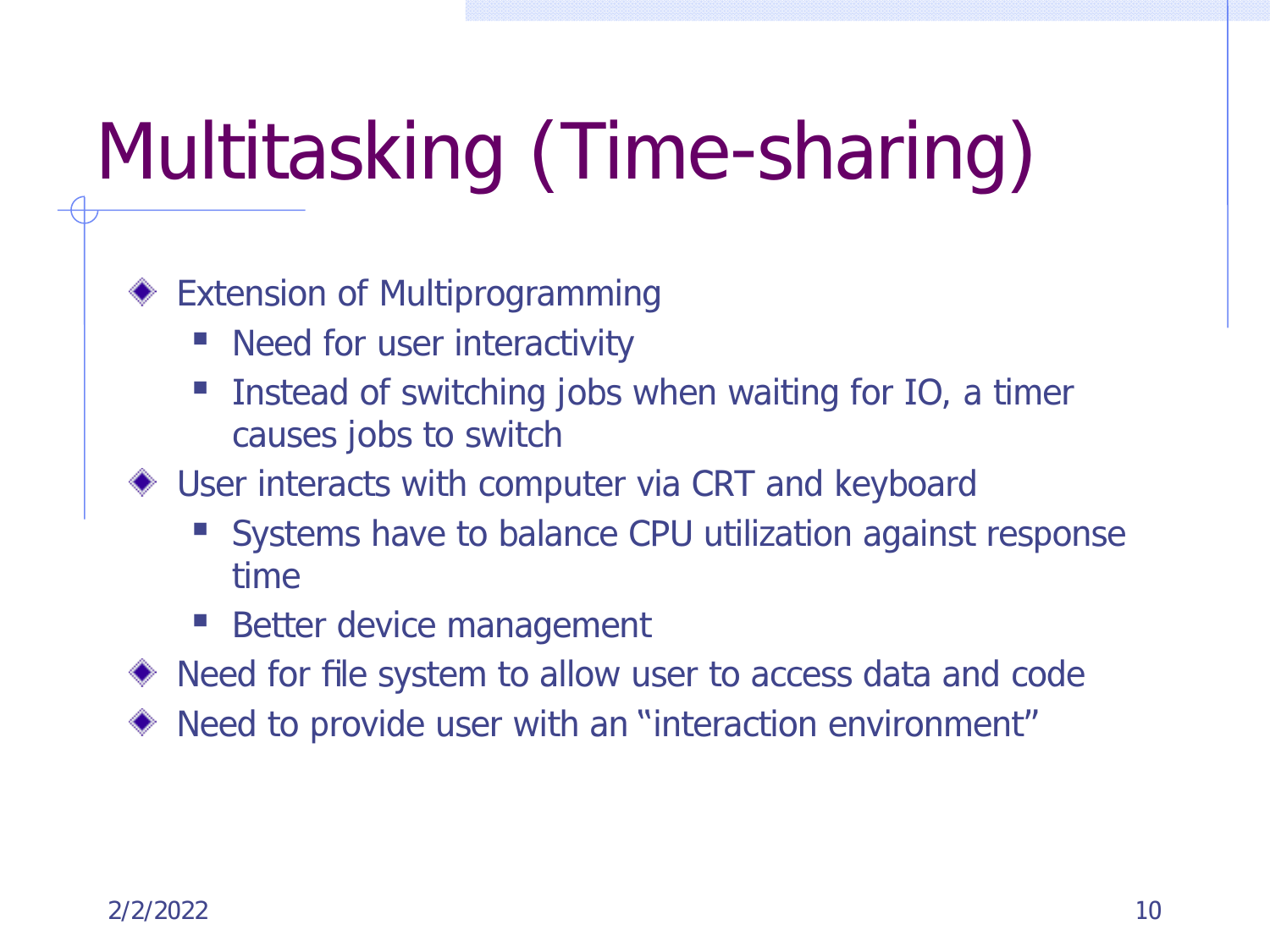

# Multitasking (Time-sharing)
Extension of Multiprogramming
Need for user interactivity
Instead of switching jobs when waiting for IO, a timer causes jobs to switch
User interacts with computer via CRT and keyboard
Systems have to balance CPU utilization against response time
Better device management
Need for file system to allow user to access data and code
Need to provide user with an “interaction environment”
2/2/2022
10